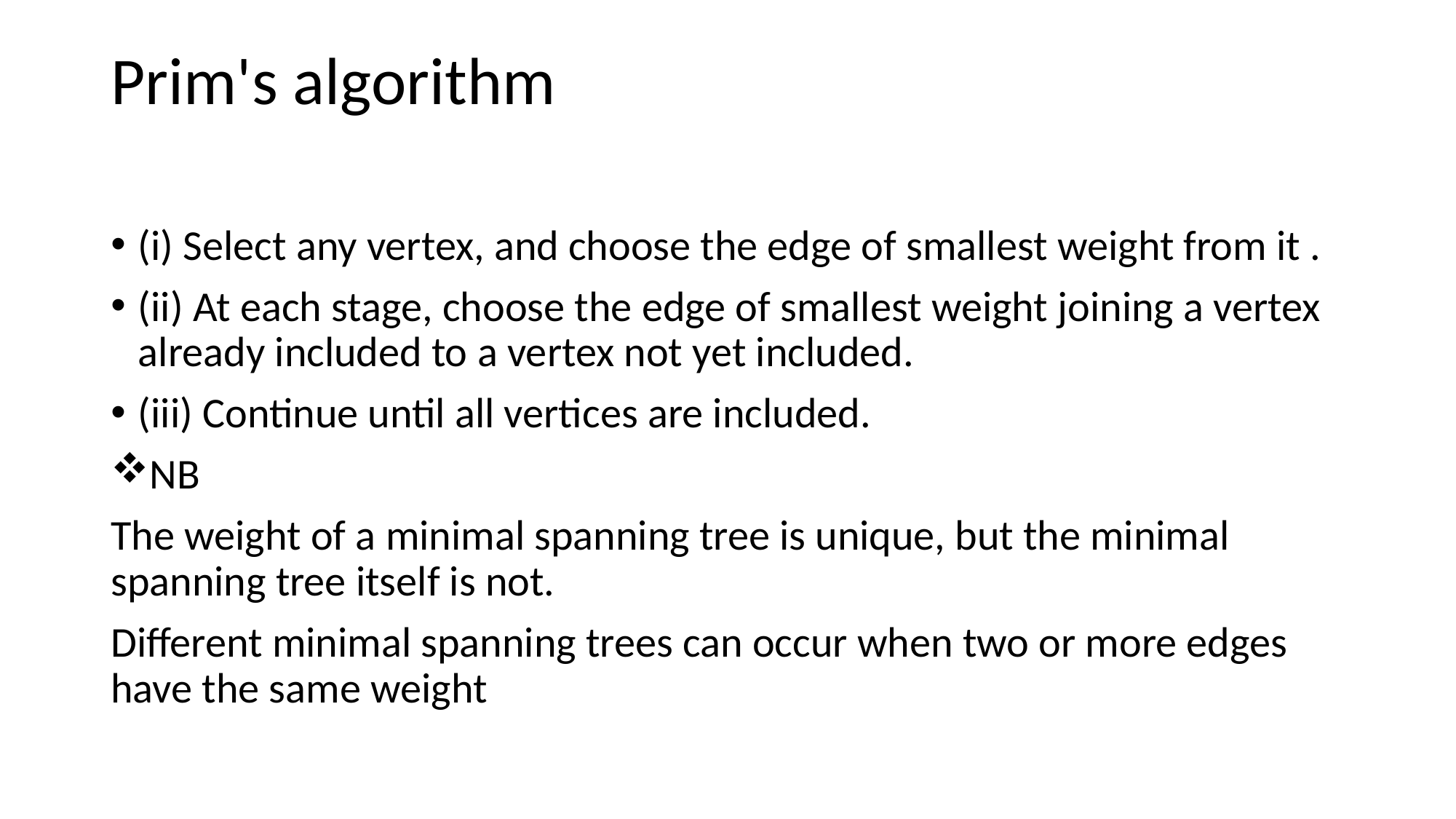

# Prim's algorithm
(i) Select any vertex, and choose the edge of smallest weight from it .
(ii) At each stage, choose the edge of smallest weight joining a vertex already included to a vertex not yet included.
(iii) Continue until all vertices are included.
NB
The weight of a minimal spanning tree is unique, but the minimal spanning tree itself is not.
Different minimal spanning trees can occur when two or more edges have the same weight